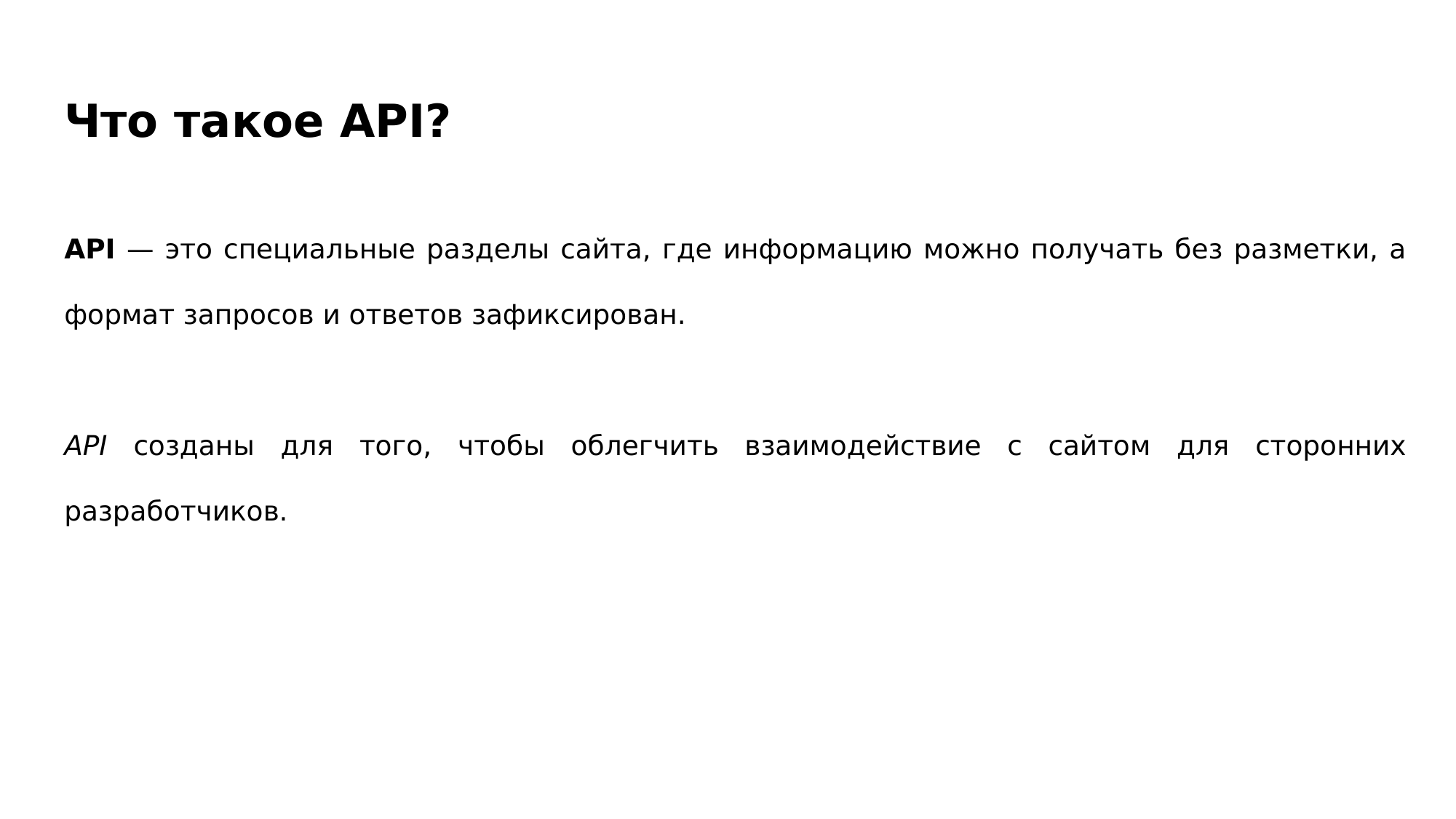

# Что такое API?
API — это специальные разделы сайта, где информацию можно получать без разметки, а формат запросов и ответов зафиксирован.

API созданы для того, чтобы облегчить взаимодействие с сайтом для сторонних разработчиков.